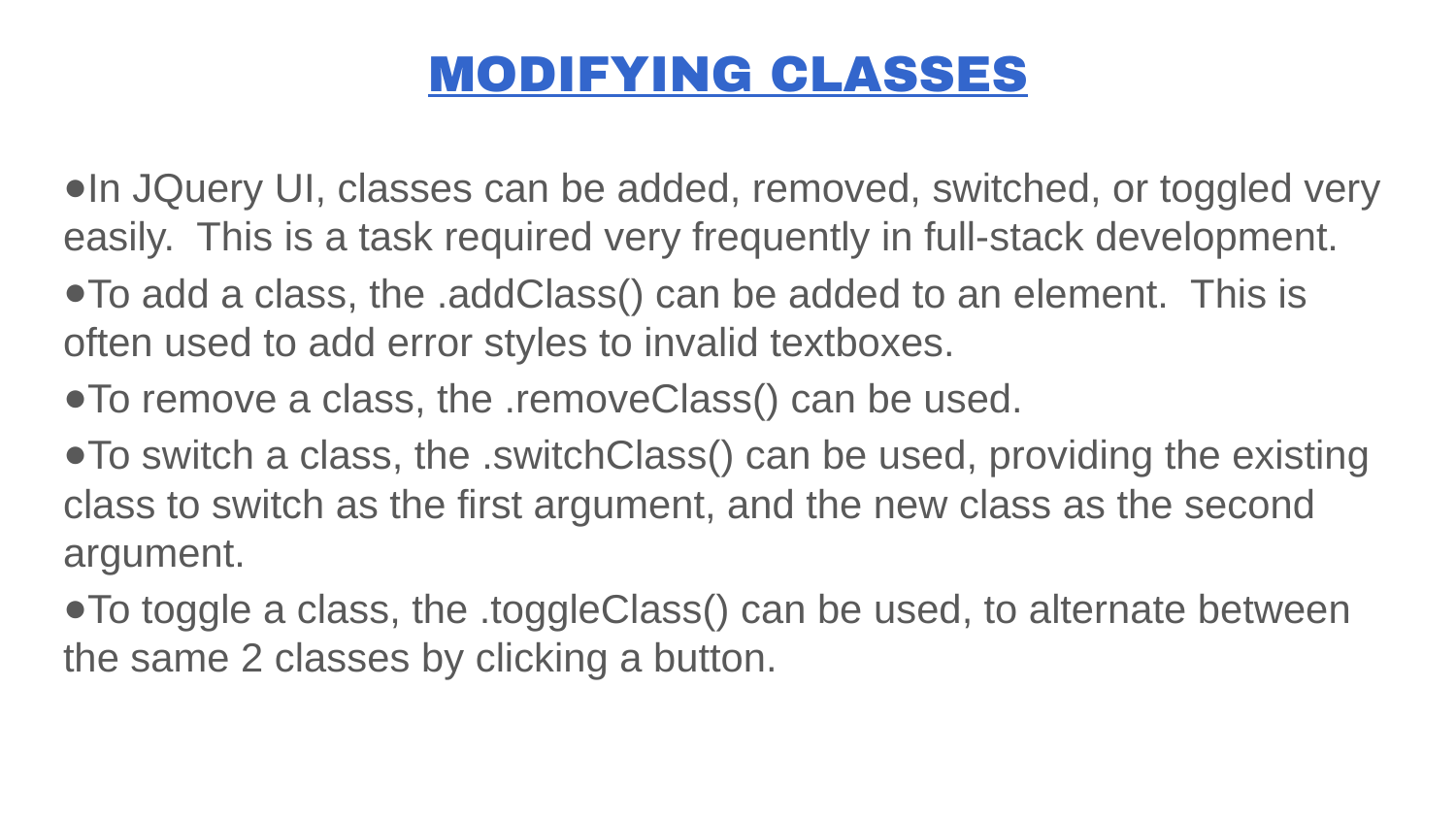

# MODIFYING CLASSES
In JQuery UI, classes can be added, removed, switched, or toggled very easily.  This is a task required very frequently in full-stack development.
To add a class, the .addClass() can be added to an element.  This is often used to add error styles to invalid textboxes.
To remove a class, the .removeClass() can be used.
To switch a class, the .switchClass() can be used, providing the existing class to switch as the first argument, and the new class as the second argument.
To toggle a class, the .toggleClass() can be used, to alternate between the same 2 classes by clicking a button.